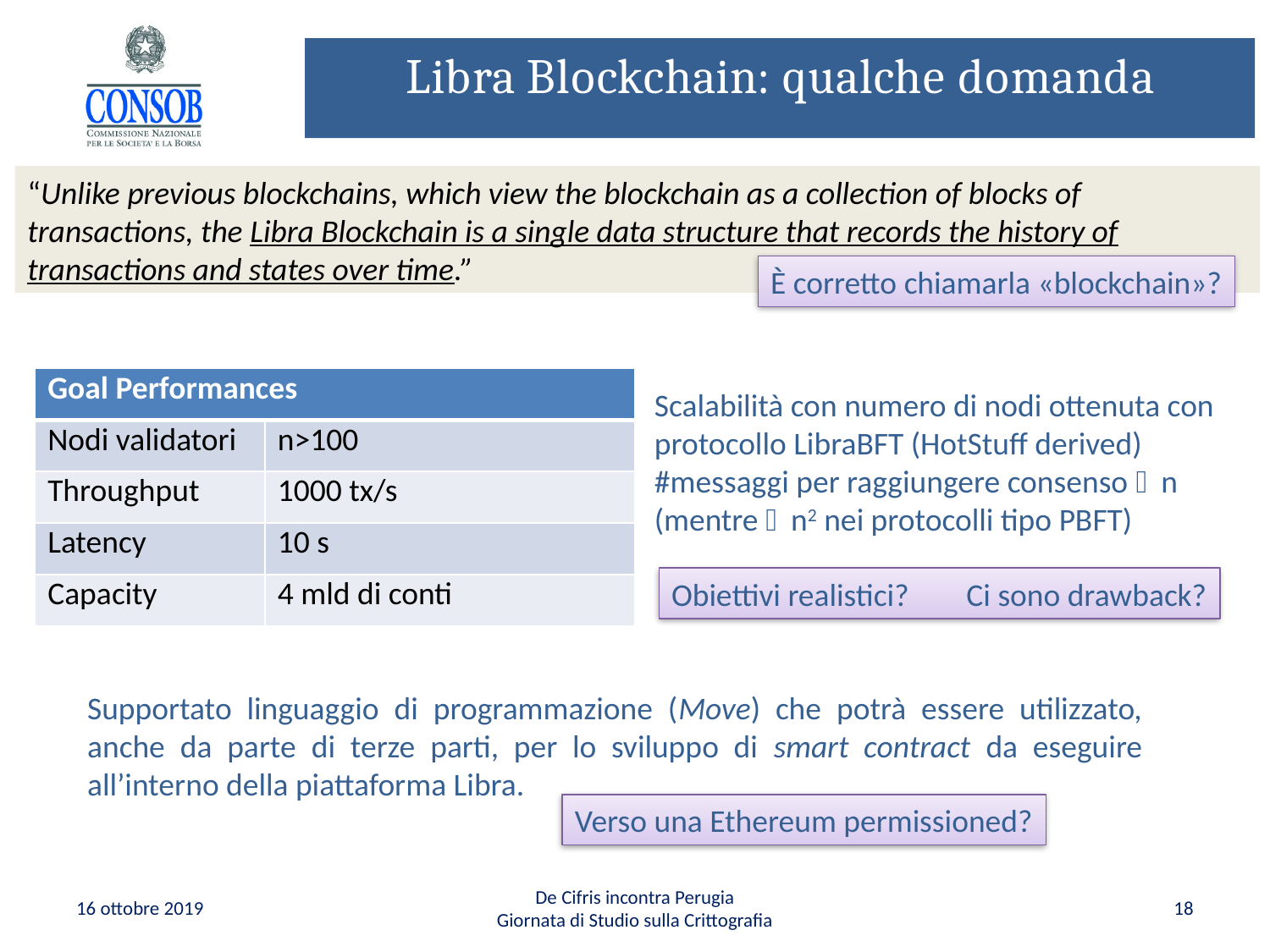

# Libra Blockchain: qualche domanda
“Unlike previous blockchains, which view the blockchain as a collection of blocks of transactions, the Libra Blockchain is a single data structure that records the history of transactions and states over time.”
È corretto chiamarla «blockchain»?
| Goal Performances |  |
| --- | --- |
| Nodi validatori | n>100 |
| Throughput | 1000 tx/s |
| Latency | 10 s |
| Capacity | 4 mld di conti |
Scalabilità con numero di nodi ottenuta con protocollo LibraBFT (HotStuff derived)
#messaggi per raggiungere consenso ∼n
(mentre ∼n2 nei protocolli tipo PBFT)

Obiettivi realistici?        Ci sono drawback?
Supportato linguaggio di programmazione (Move) che potrà essere utilizzato, anche da parte di terze parti, per lo sviluppo di smart contract da eseguire all’interno della piattaforma Libra.
Verso una Ethereum permissioned?
16 ottobre 2019
De Cifris incontra Perugia
Giornata di Studio sulla Crittografia
18